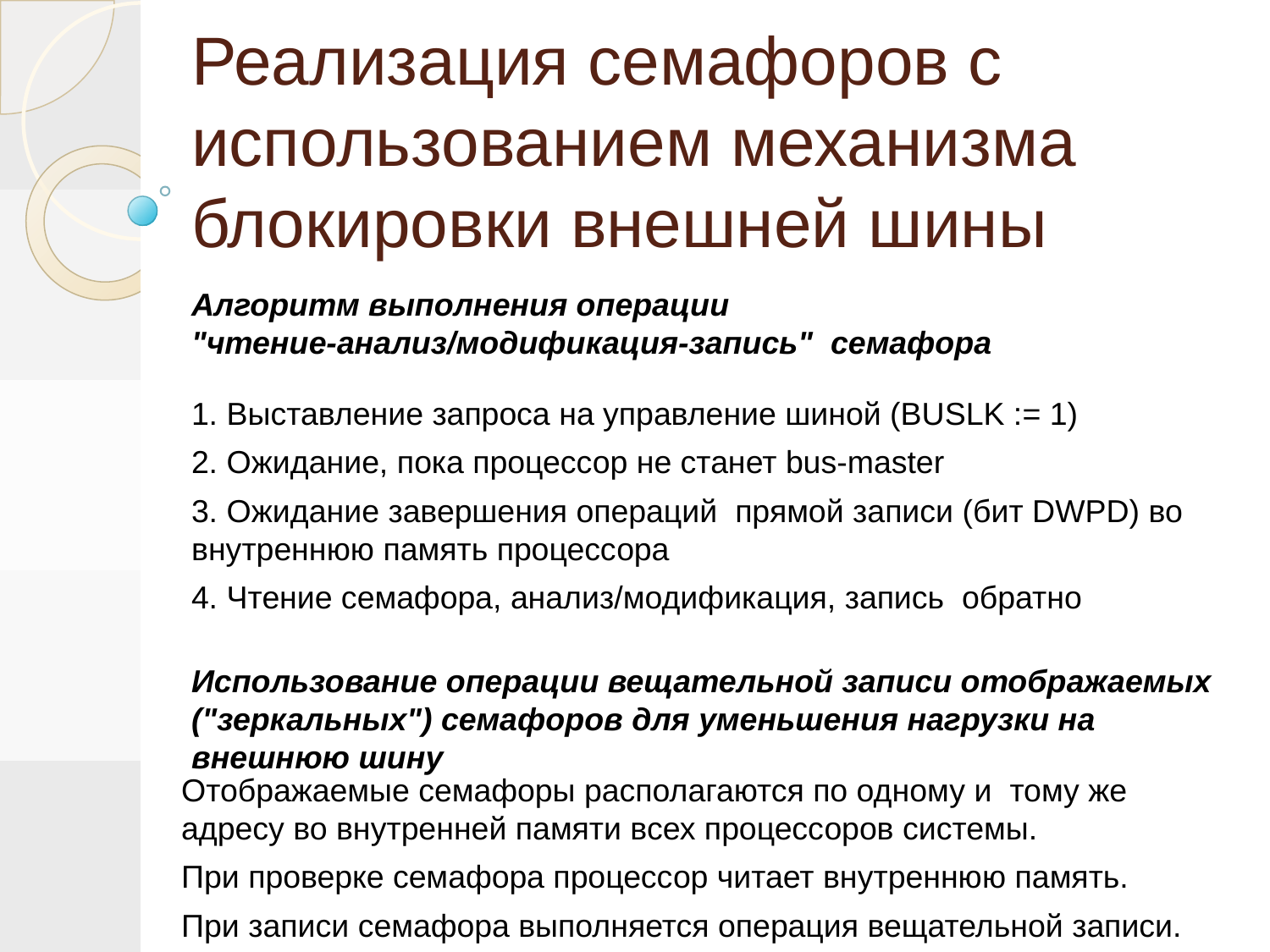

# Реализация семафоров с использованием механизма блокировки внешней шины
Алгоритм выполнения операции "чтение-анализ/модификация-запись"  семафора
1. Выставление запроса на управление шиной (BUSLK := 1)
2. Ожидание, пока процессор не станет bus-master
3. Ожидание завершения операций  прямой записи (бит DWPD) во внутреннюю память процессора
4. Чтение семафора, анализ/модификация, запись  обратно
Использование операции вещательной записи отображаемых ("зеркальных") семафоров для уменьшения нагрузки на внешнюю шину
Отображаемые семафоры располагаются по одному и  тому же адресу во внутренней памяти всех процессоров системы.
При проверке семафора процессор читает внутреннюю память.
При записи семафора выполняется операция вещательной записи.